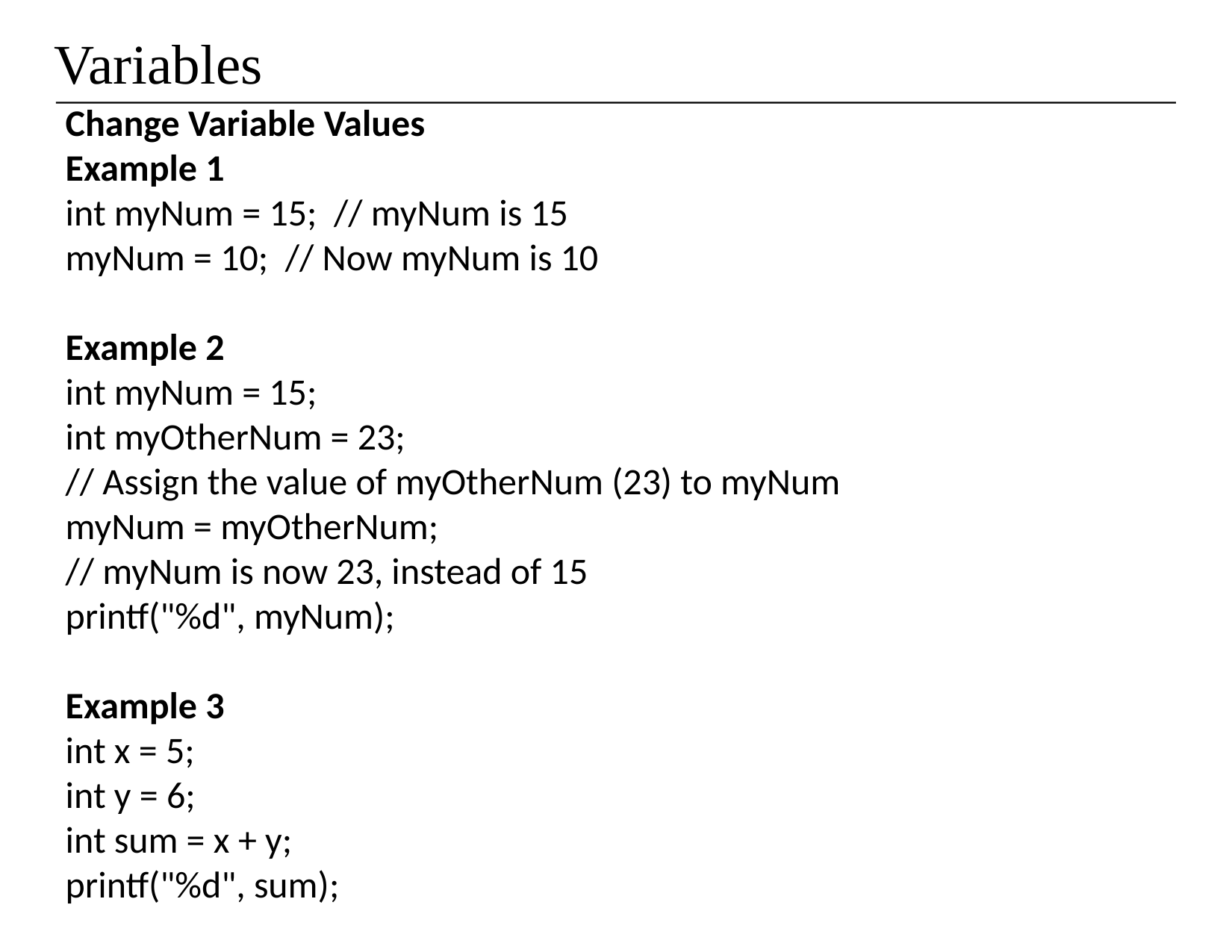

# Variables
Change Variable Values
Example 1
int myNum = 15;  // myNum is 15
myNum = 10;  // Now myNum is 10

Example 2
int myNum = 15;
int myOtherNum = 23;
// Assign the value of myOtherNum (23) to myNum
myNum = myOtherNum;
// myNum is now 23, instead of 15
printf("%d", myNum);

Example 3
int x = 5;
int y = 6;
int sum = x + y;
printf("%d", sum);